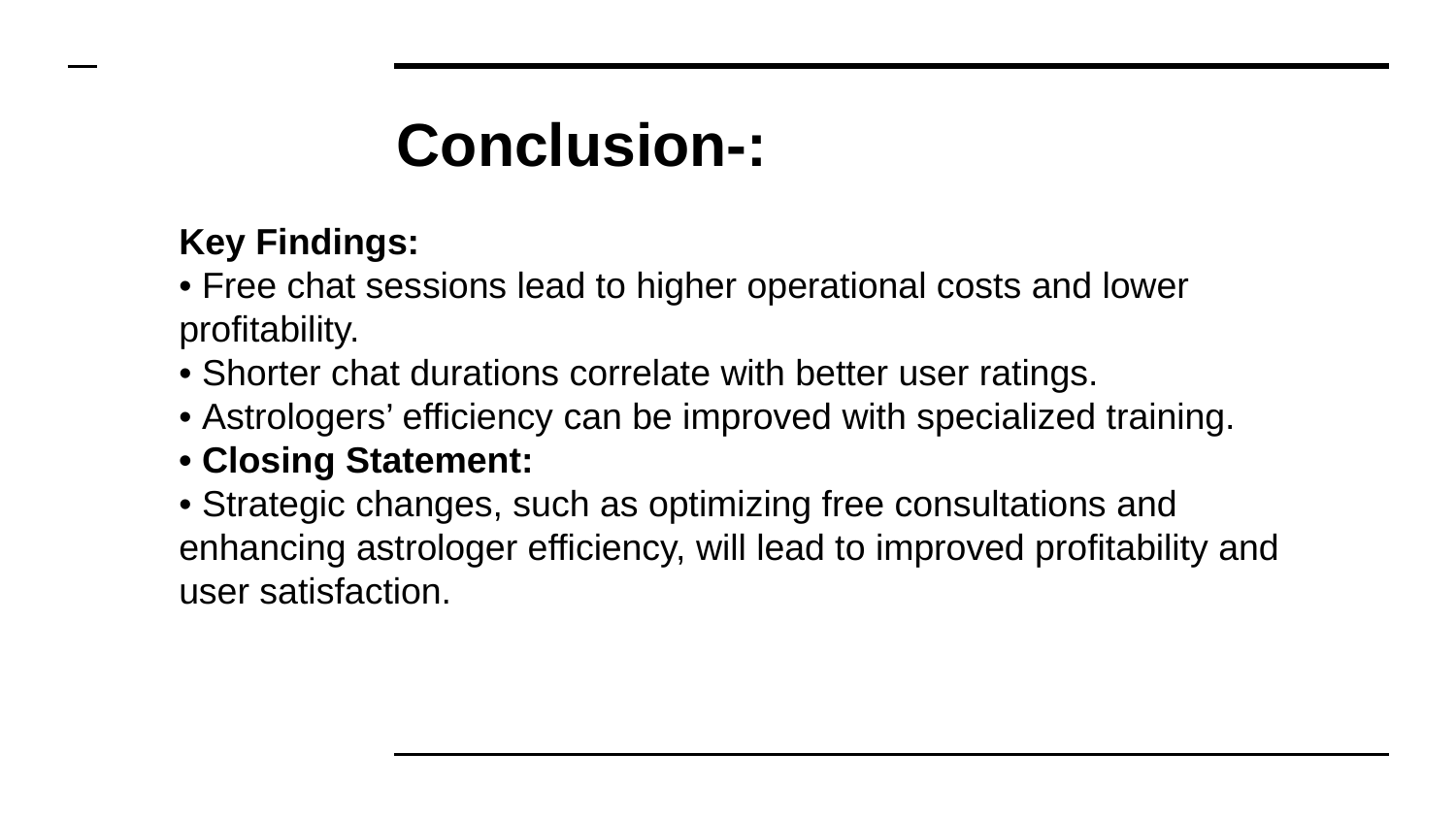

# Conclusion-:
Key Findings:
• Free chat sessions lead to higher operational costs and lower profitability.
• Shorter chat durations correlate with better user ratings.
• Astrologers’ efficiency can be improved with specialized training.
• Closing Statement:
• Strategic changes, such as optimizing free consultations and enhancing astrologer efficiency, will lead to improved profitability and user satisfaction.